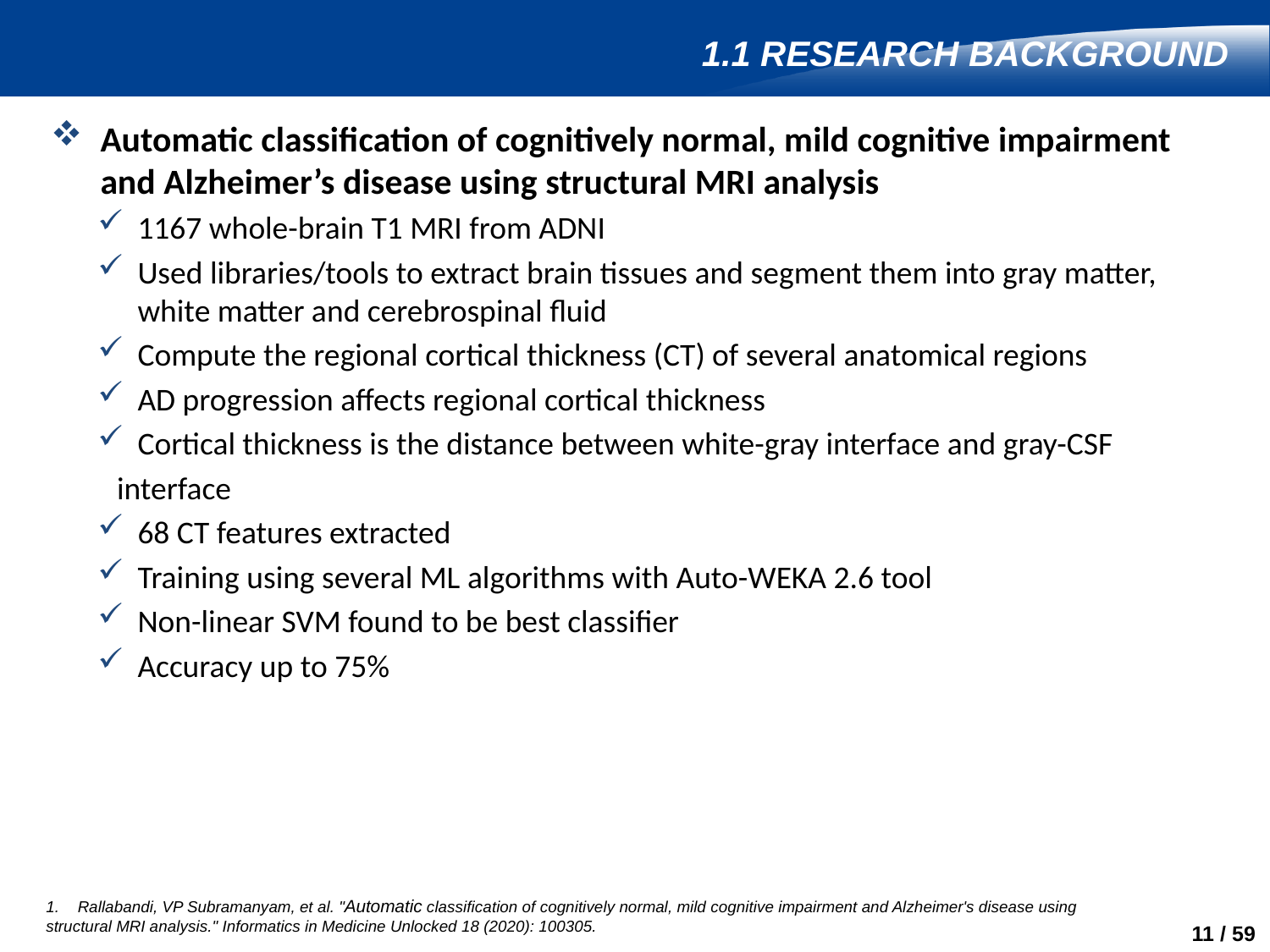

# 1.1 Research Background
Automatic classification of cognitively normal, mild cognitive impairment      and Alzheimer’s disease using structural MRI analysis
1167 whole-brain T1 MRI from ADNI
Used libraries/tools to extract brain tissues and segment them into gray matter,       white matter and cerebrospinal fluid
Compute the regional cortical thickness (CT) of several anatomical regions
AD progression affects regional cortical thickness
Cortical thickness is the distance between white-gray interface and gray-CSF
    interface
68 CT features extracted
Training using several ML algorithms with Auto-WEKA 2.6 tool
Non-linear SVM found to be best classifier
Accuracy up to 75%

Rallabandi, VP Subramanyam, et al. "Automatic classification of cognitively normal, mild cognitive impairment and Alzheimer's disease using
structural MRI analysis." Informatics in Medicine Unlocked 18 (2020): 100305.